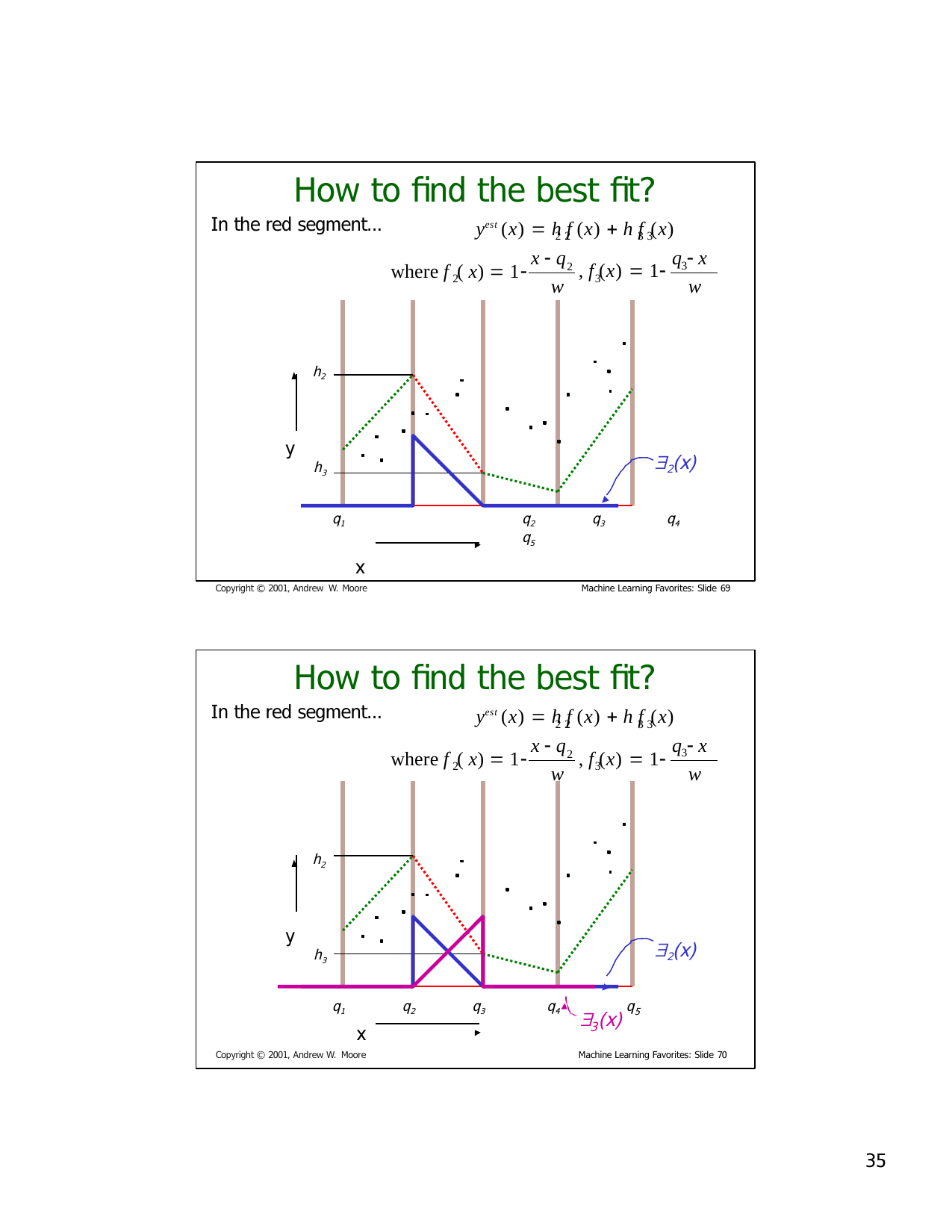

# How to find the best fit?
In the red segment…
yest (x) = h f (x) + h f (x)
3 3

where f ( x) = 1−
2 2
x − q  w
q − x
, f (x) = 1−
3
2
2
3
w

h2

y

∃2(x)

h3

q1	q2	q3	q4	q5
x
Copyright © 2001, Andrew W. Moore	Machine Learning Favorites: Slide 69

How to find the best fit?
In the red segment…
yest (x) = h f (x) + h f (x)
3 3

where f ( x) = 1−
2 2
x − q  w
q − x
, f (x) = 1−
3
2
2
3
w

h2

y

∃2(x)

h3

q1
q2
q3
q4
q

5
∃ (x)
x
Copyright © 2001, Andrew W. Moore
3

Machine Learning Favorites: Slide 70
35